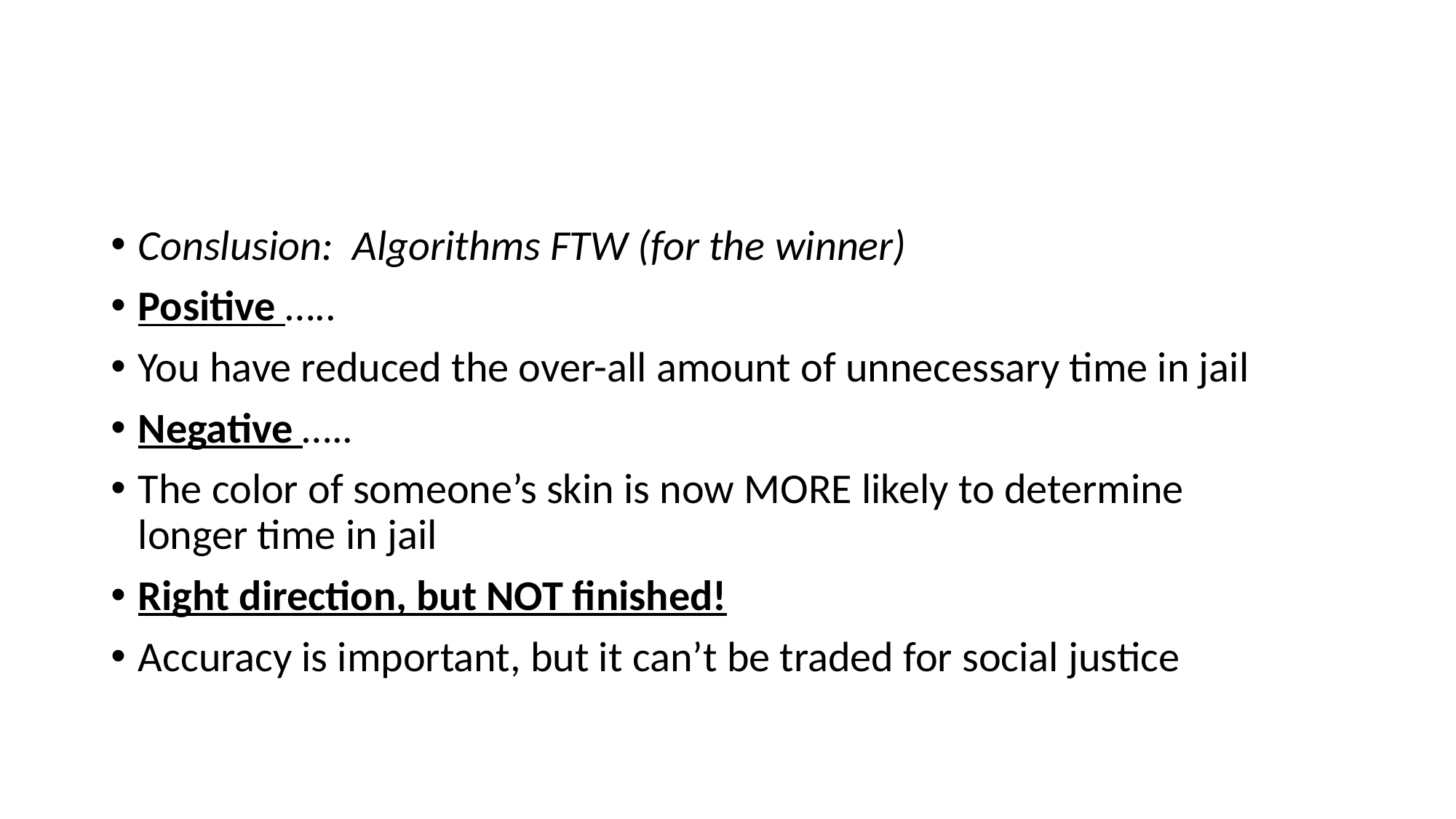

#
Conslusion:  Algorithms FTW (for the winner)​
Positive …..​
You have reduced the over-all amount of unnecessary time in jail​
Negative …..​
The color of someone’s skin is now MORE likely to determine longer time in jail ​
Right direction, but NOT finished!​
Accuracy is important, but it can’t be traded for social justice​